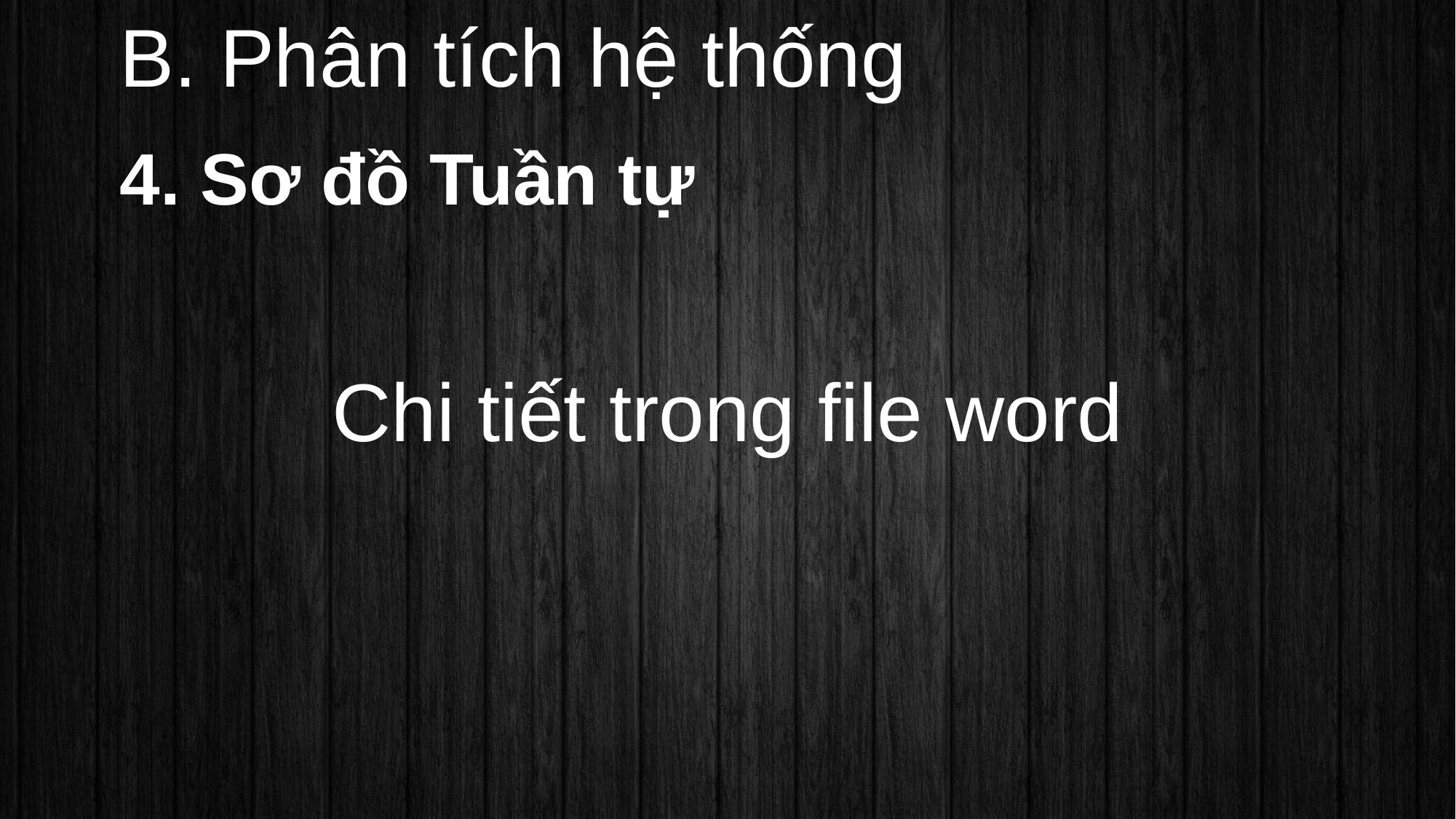

B. Phân tích hệ thống
	4. Sơ đồ Tuần tự
Chi tiết trong file word